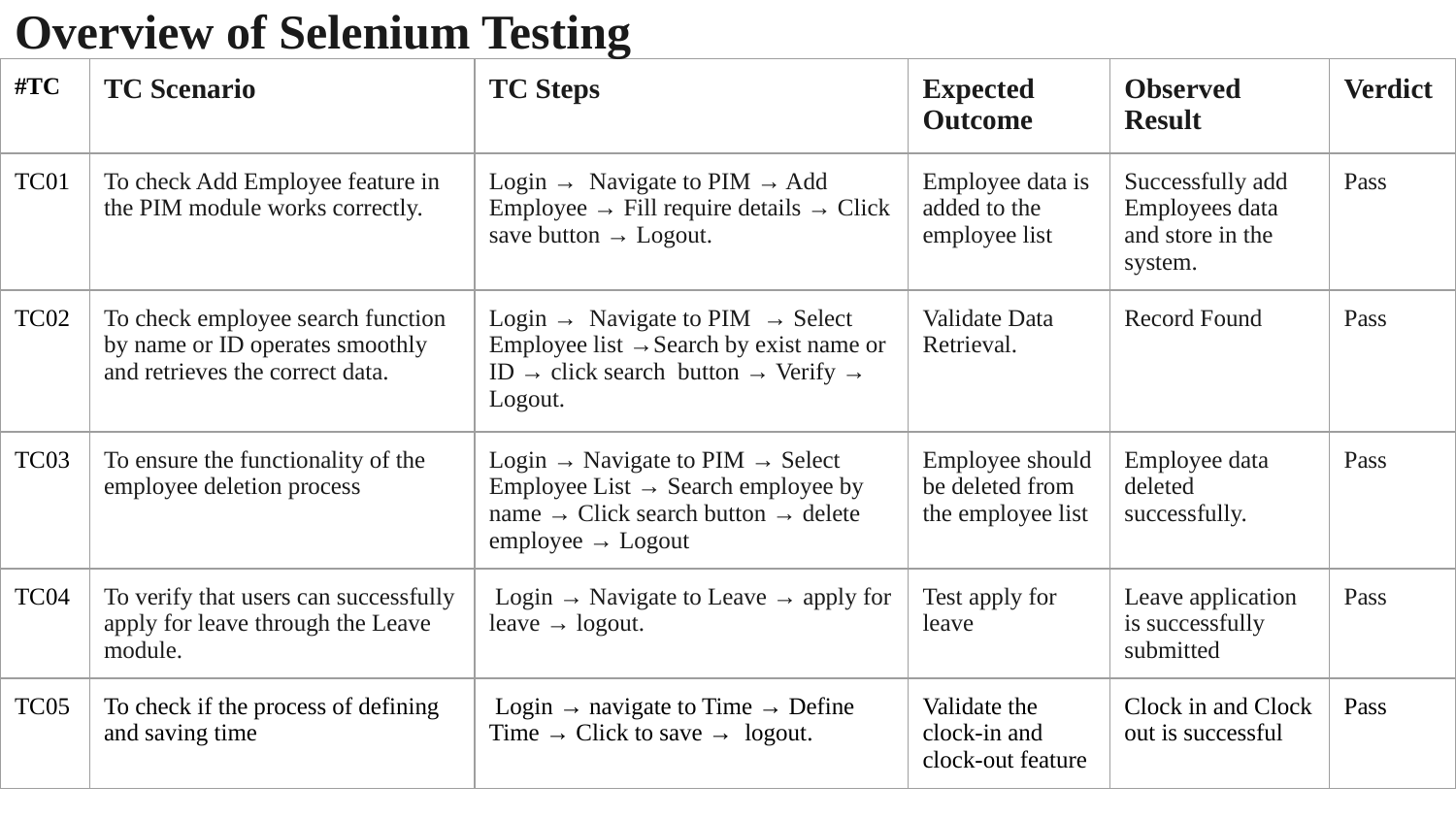

Overview of Selenium Testing
| #TC | TC Scenario | TC Steps | Expected Outcome | Observed Result | Verdict |
| --- | --- | --- | --- | --- | --- |
| TC01 | To check Add Employee feature in the PIM module works correctly. | Login → Navigate to PIM → Add Employee → Fill require details → Click save button → Logout. | Employee data is added to the employee list | Successfully add Employees data and store in the system. | Pass |
| TC02 | To check employee search function by name or ID operates smoothly and retrieves the correct data. | Login → Navigate to PIM → Select Employee list →Search by exist name or ID → click search button → Verify → Logout. | Validate Data Retrieval. | Record Found | Pass |
| TC03 | To ensure the functionality of the employee deletion process | Login → Navigate to PIM → Select Employee List → Search employee by name → Click search button → delete employee → Logout | Employee should be deleted from the employee list | Employee data deleted successfully. | Pass |
| TC04 | To verify that users can successfully apply for leave through the Leave module. | Login → Navigate to Leave → apply for leave → logout. | Test apply for leave | Leave application is successfully submitted | Pass |
| TC05 | To check if the process of defining and saving time | Login → navigate to Time → Define Time → Click to save → logout. | Validate the clock-in and clock-out feature | Clock in and Clock out is successful | Pass |